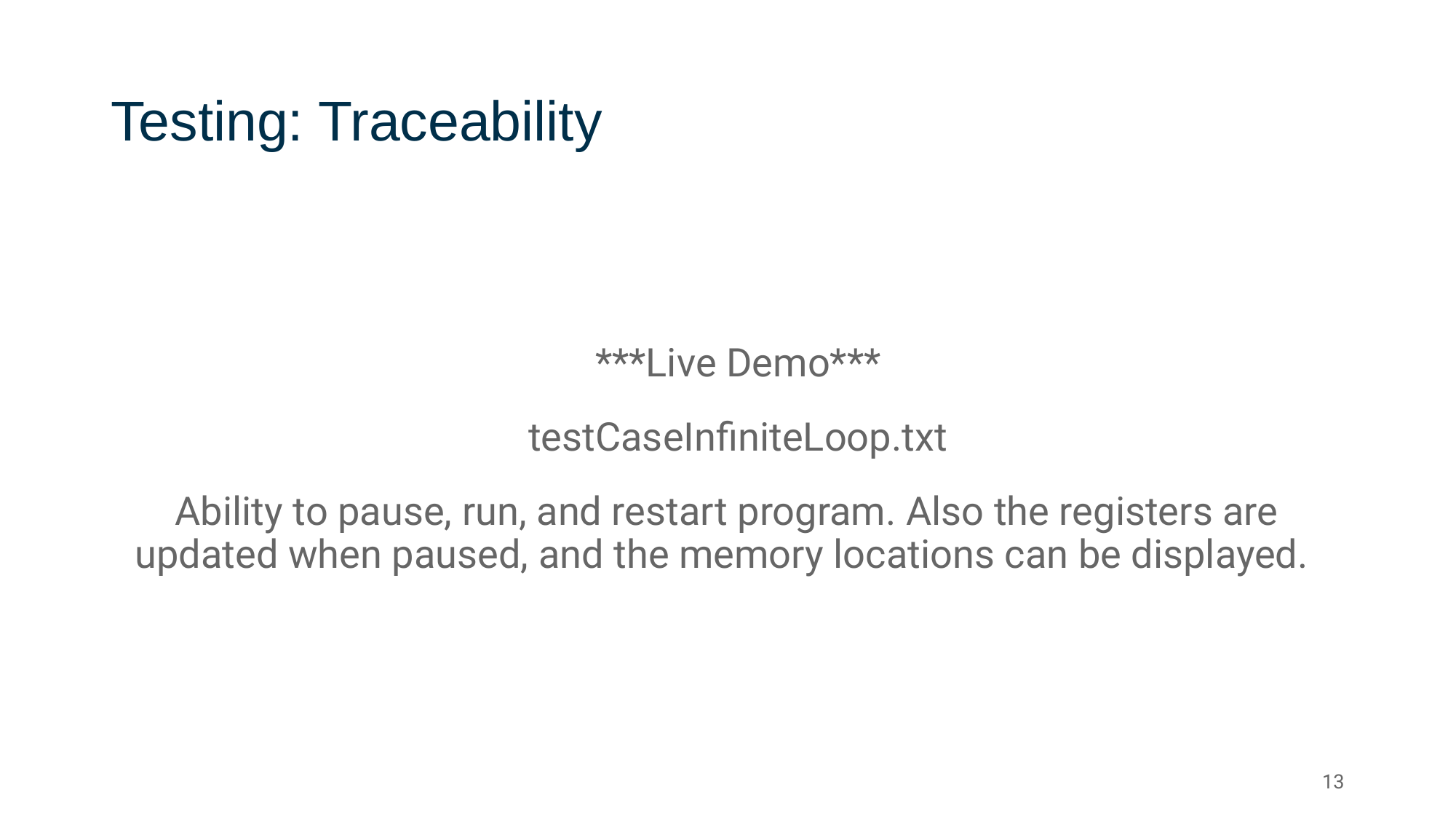

# Testing: Traceability
***Live Demo***
testCaseInfiniteLoop.txt
Ability to pause, run, and restart program. Also the registers are updated when paused, and the memory locations can be displayed.
13